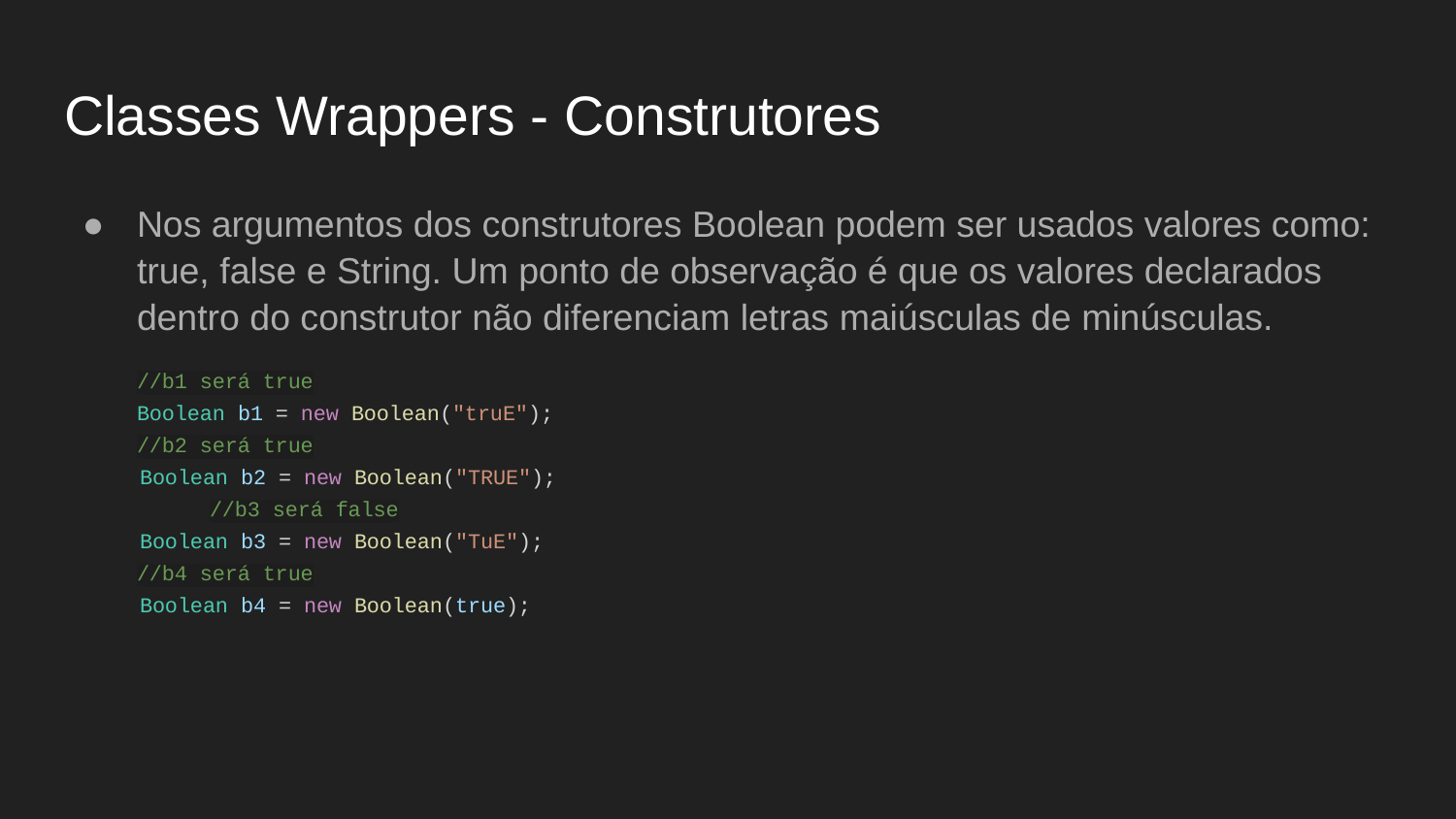

# Classes Wrappers - Construtores
Nos argumentos dos construtores Boolean podem ser usados valores como: true, false e String. Um ponto de observação é que os valores declarados dentro do construtor não diferenciam letras maiúsculas de minúsculas.
//b1 será true
Boolean b1 = new Boolean("truE");
//b2 será true
      Boolean b2 = new Boolean("TRUE");
	//b3 será false
      Boolean b3 = new Boolean("TuE");
//b4 será true
      Boolean b4 = new Boolean(true);